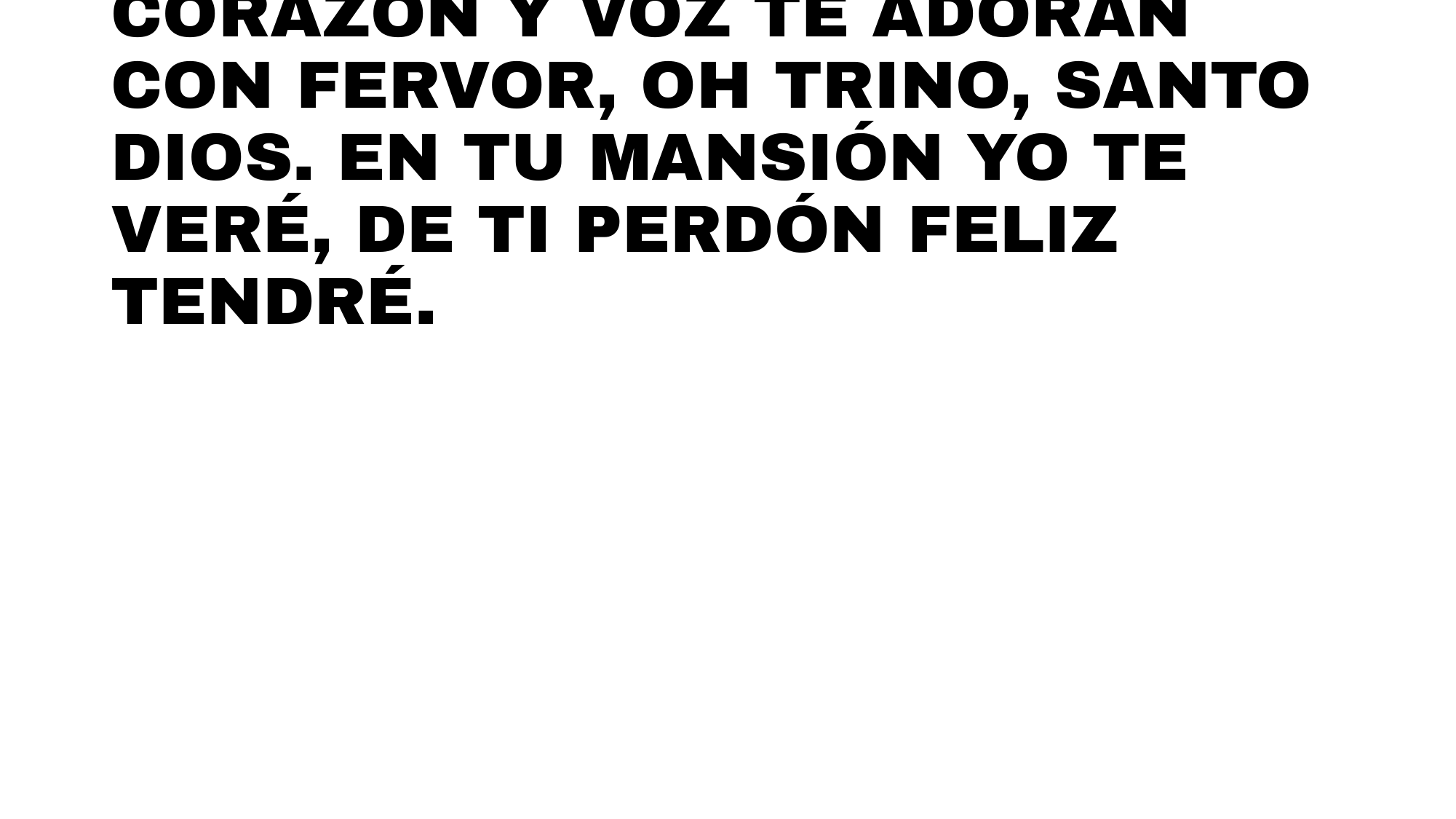

# CON CÁNTICOS, SEÑOR, MI CORAZÓN Y VOZ TE ADORAN CON FERVOR, OH TRINO, SANTO DIOS. EN TU MANSIÓN YO TE VERÉ, DE TI PERDÓN FELIZ TENDRÉ.